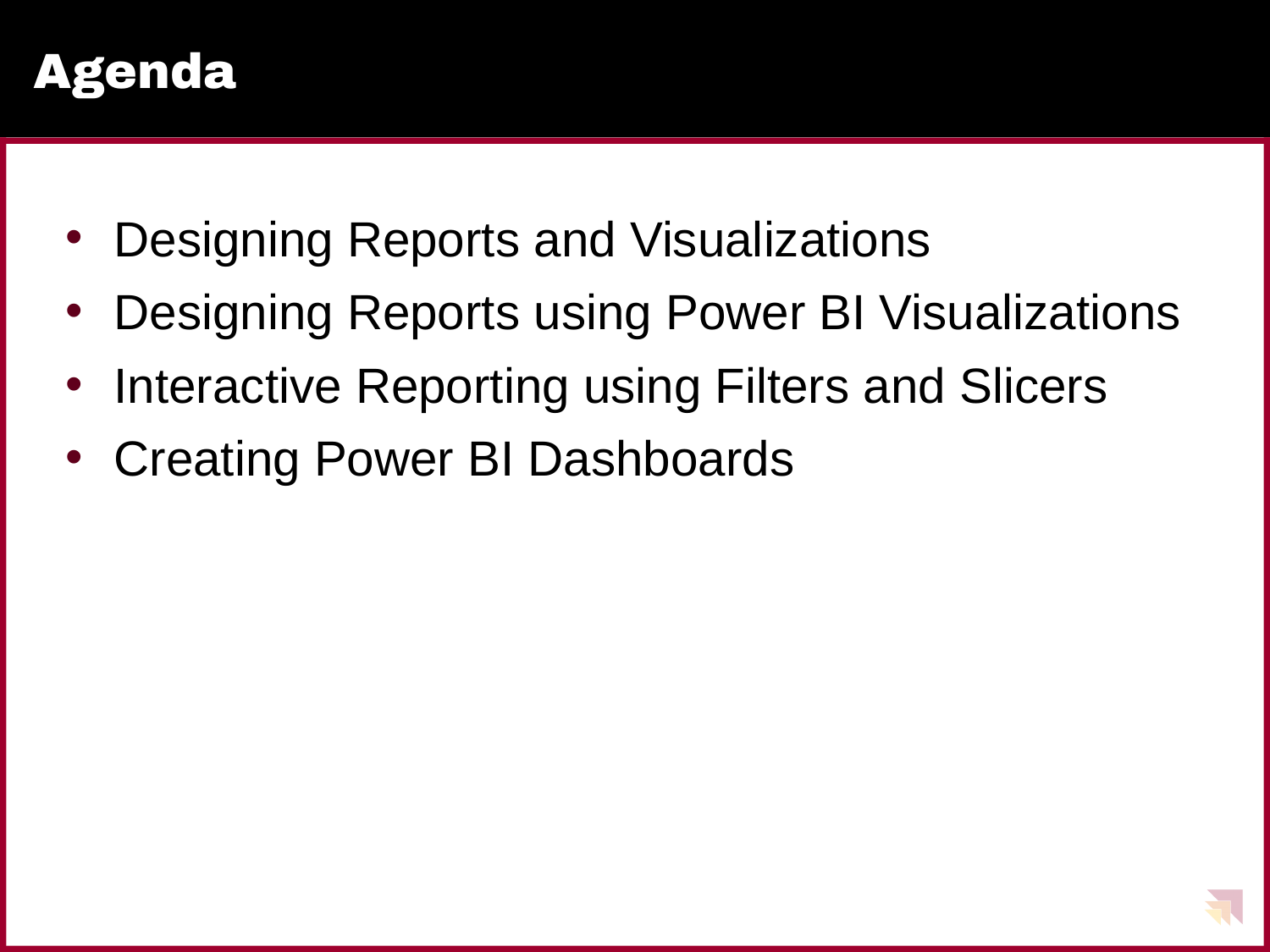

# Agenda
Designing Reports and Visualizations
Designing Reports using Power BI Visualizations
Interactive Reporting using Filters and Slicers
Creating Power BI Dashboards